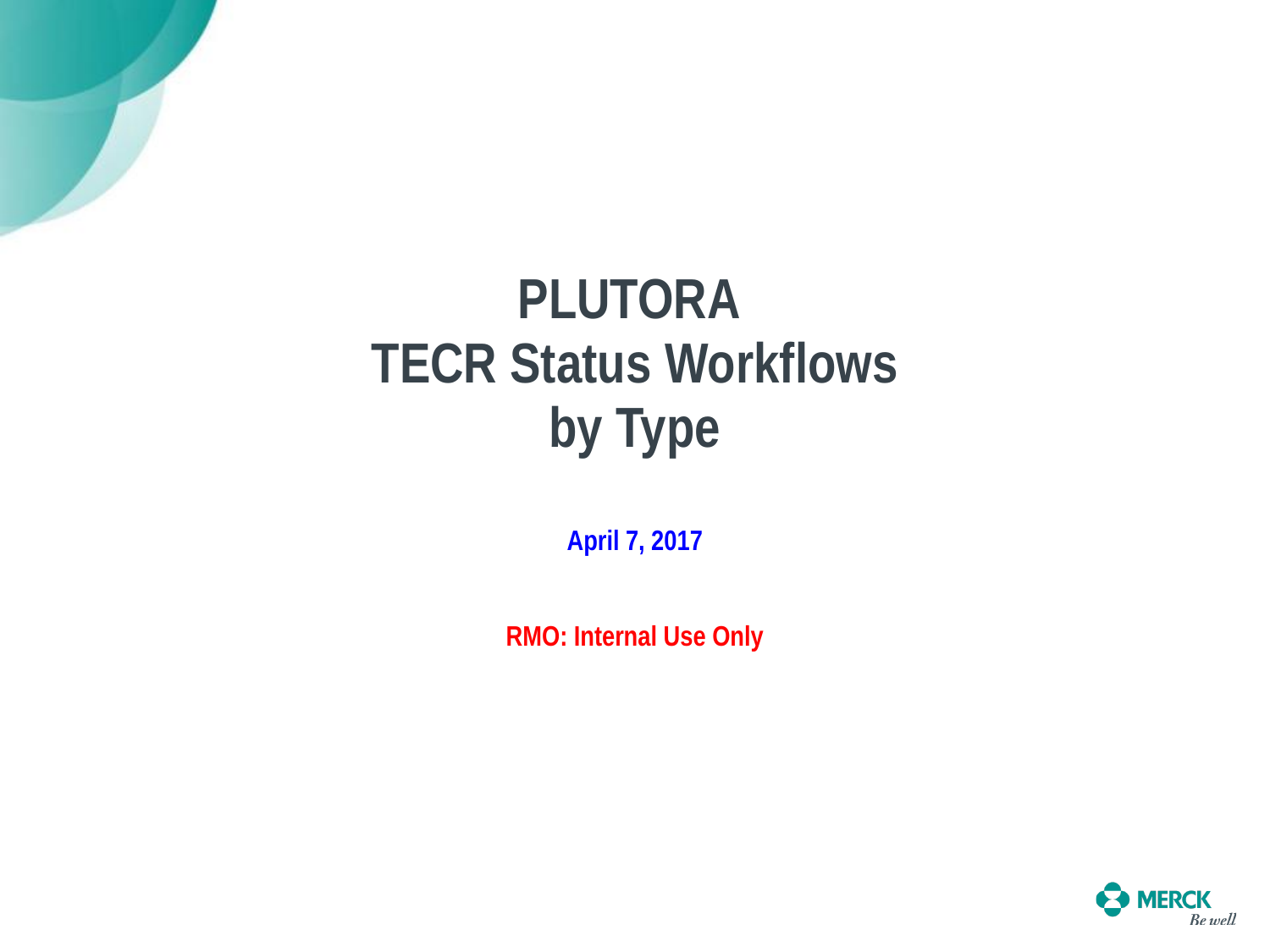

# PLUTORA TECR Status Workflows by Type April 7, 2017 RMO: Internal Use Only